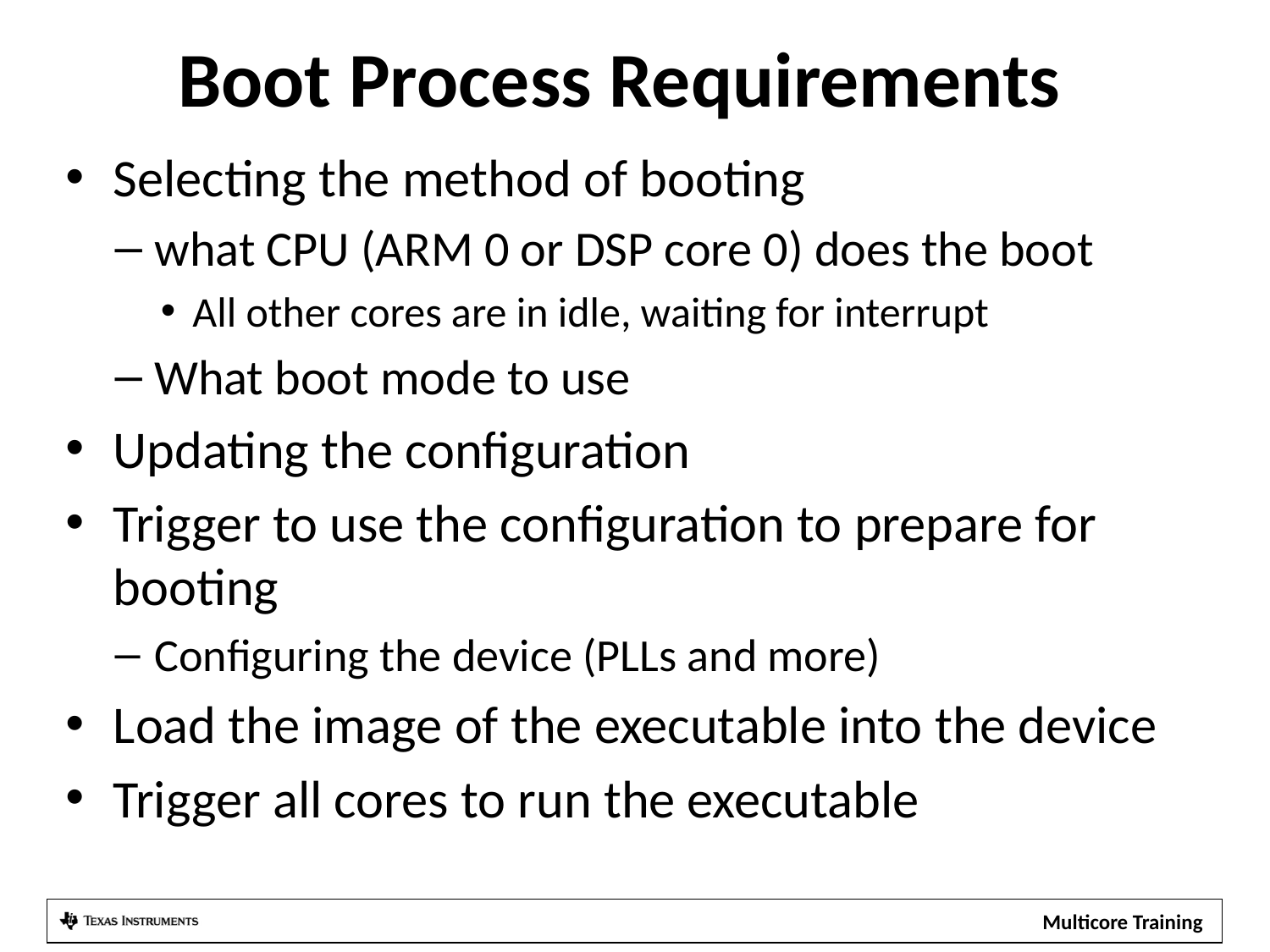

# Boot Process Requirements
Selecting the method of booting
what CPU (ARM 0 or DSP core 0) does the boot
All other cores are in idle, waiting for interrupt
What boot mode to use
Updating the configuration
Trigger to use the configuration to prepare for booting
Configuring the device (PLLs and more)
Load the image of the executable into the device
Trigger all cores to run the executable